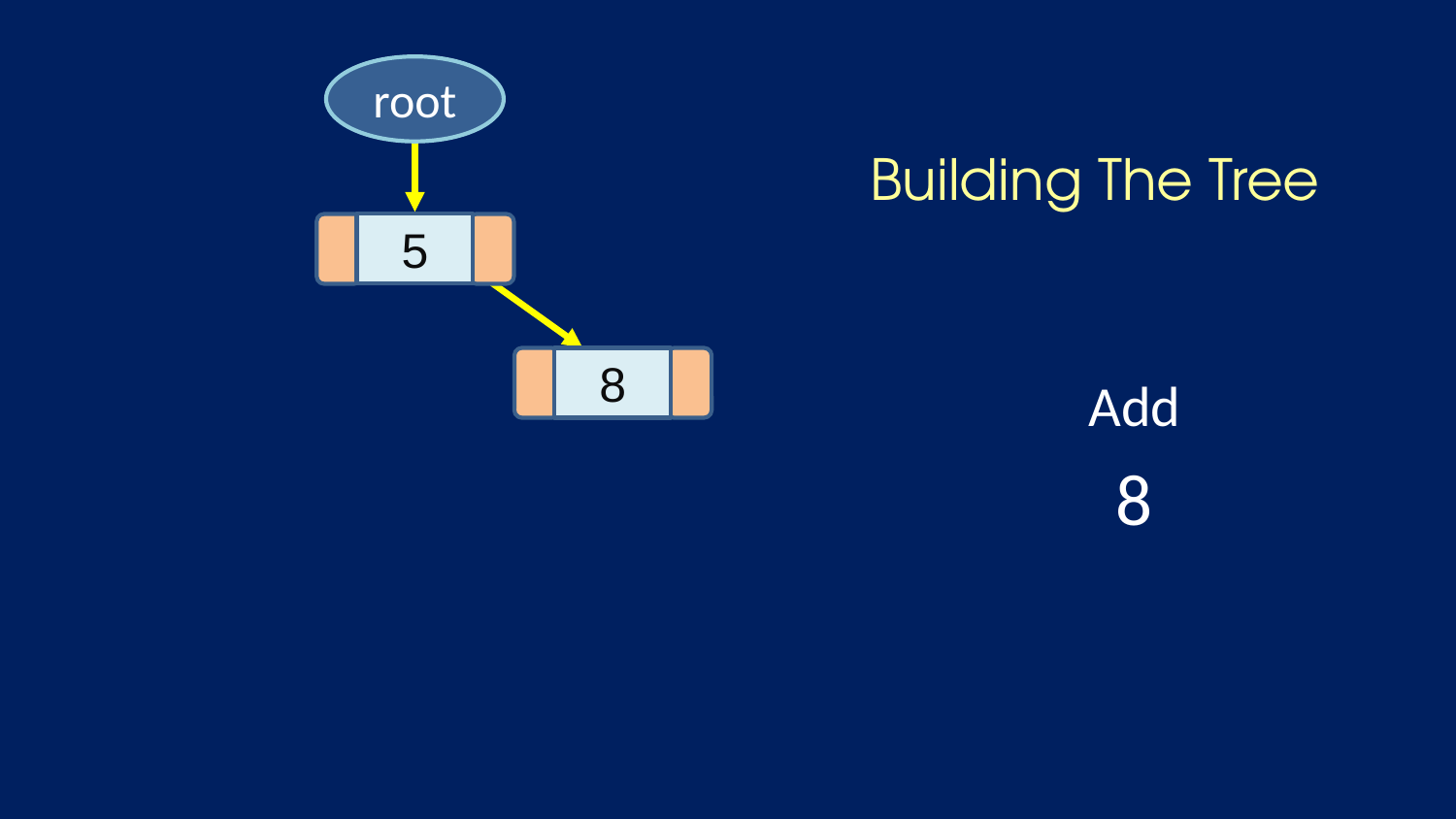

root
# Building The Tree
5

8

Add
8